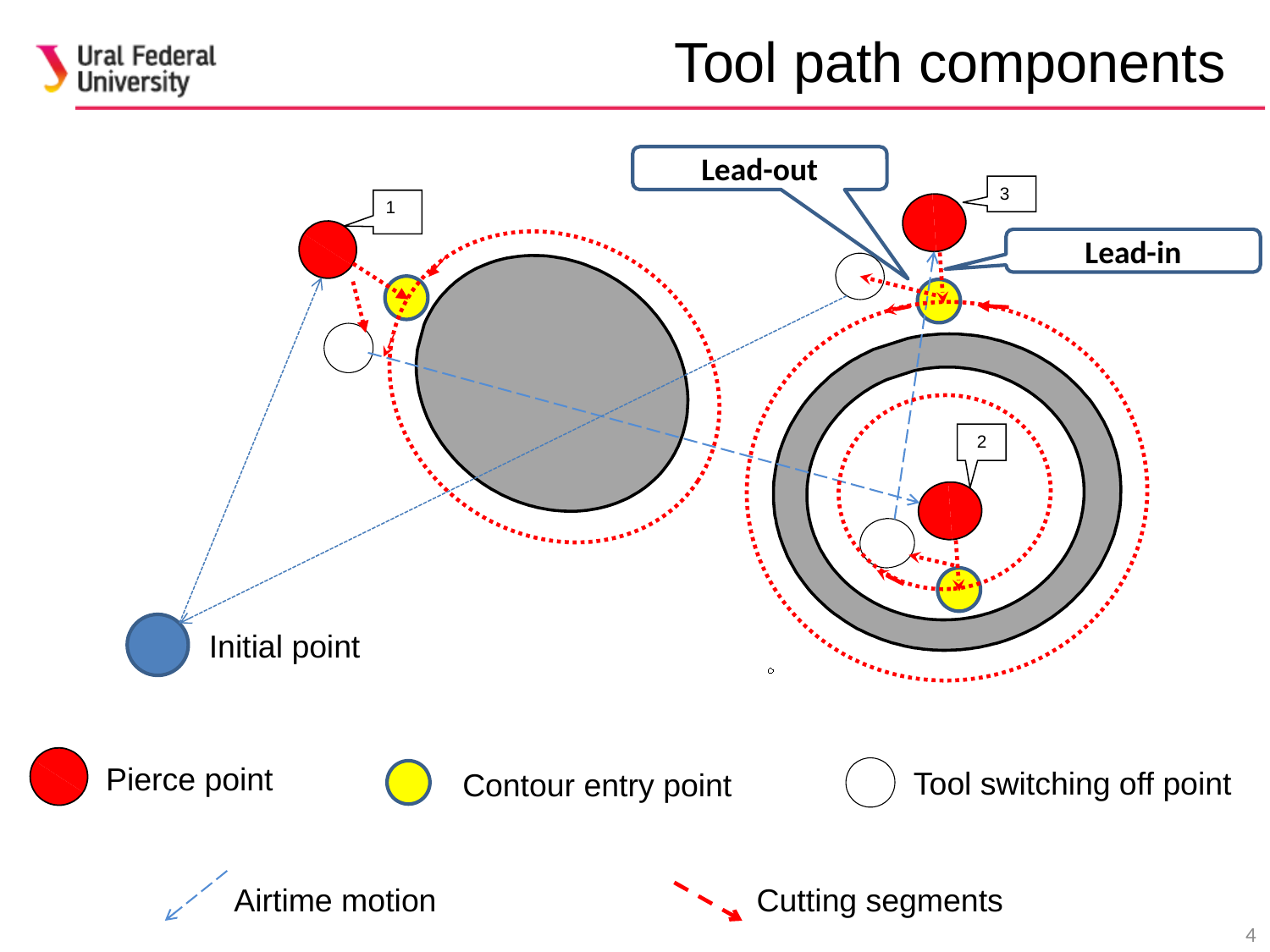

Tool path components
Lead-out
3
1

Lead-in

2

Initial point

Pierce point
Tool switching off point

Contour entry point

Airtime motion
Cutting segments
4